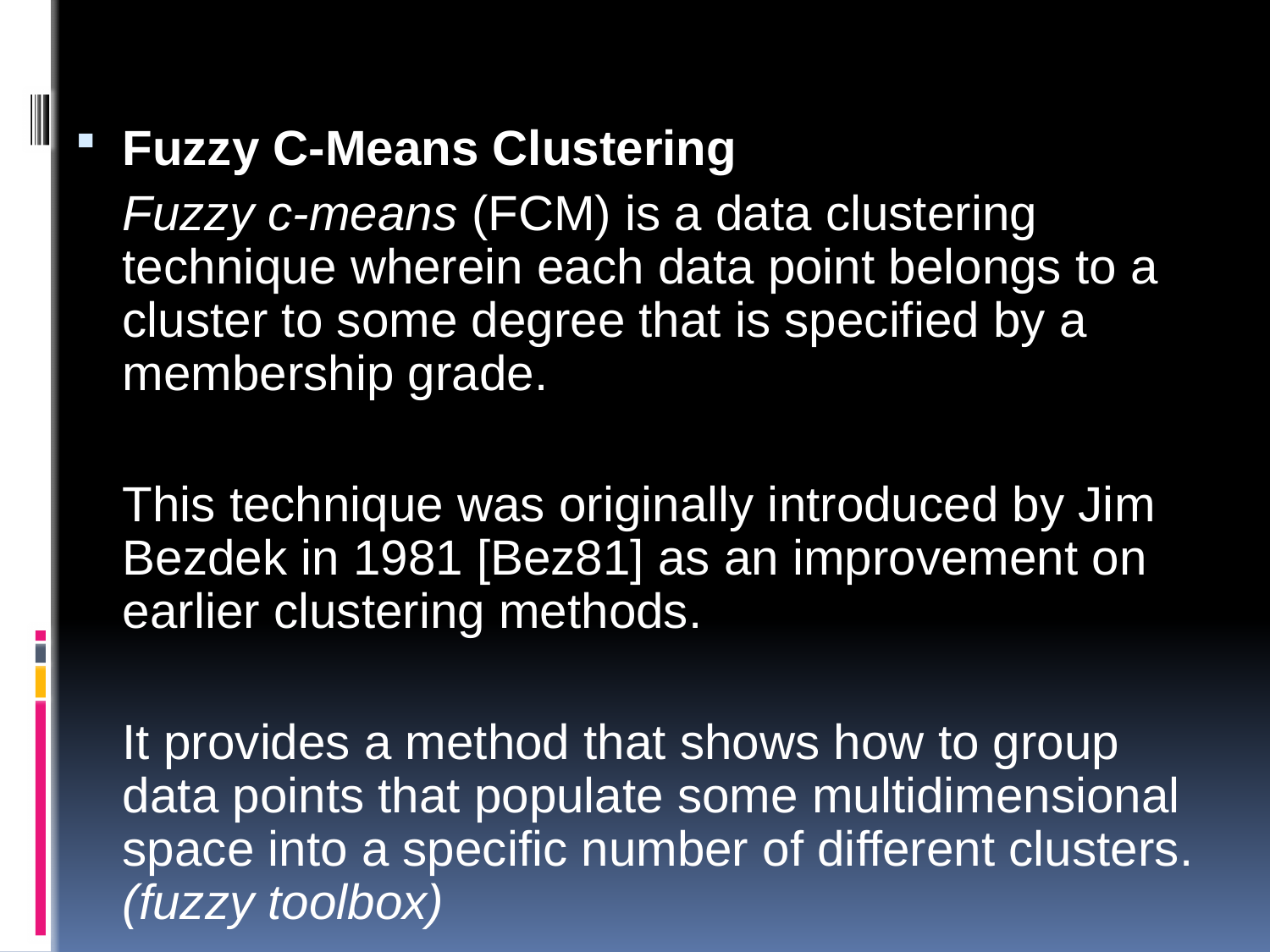

#
Fuzzy C-Means Clustering
	Fuzzy c-means (FCM) is a data clustering technique wherein each data point belongs to a cluster to some degree that is specified by a membership grade.

	This technique was originally introduced by Jim Bezdek in 1981 [Bez81] as an improvement on earlier clustering methods.

	It provides a method that shows how to group data points that populate some multidimensional space into a specific number of different clusters. (fuzzy toolbox)